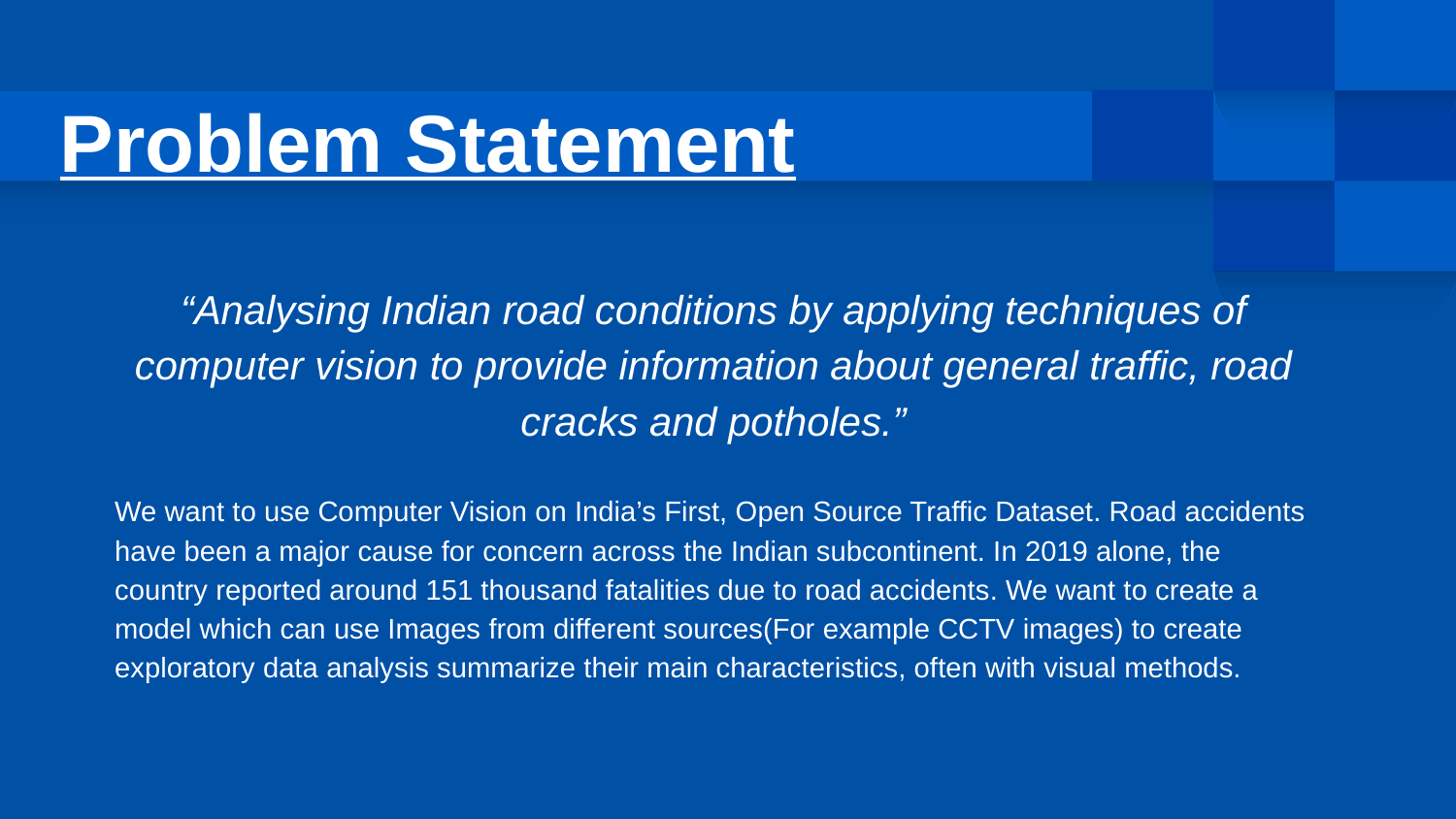

Problem Statement

“Analysing Indian road conditions by applying techniques of computer vision to provide information about general traffic, road cracks and potholes.”​

We want to use Computer Vision on India’s First, Open Source Traffic Dataset. Road accidents have been a major cause for concern across the Indian subcontinent. In 2019 alone, the country reported around 151 thousand fatalities due to road accidents. We want to create a model which can use Images from different sources(For example CCTV images) to create exploratory data analysis summarize their main characteristics, often with visual methods.